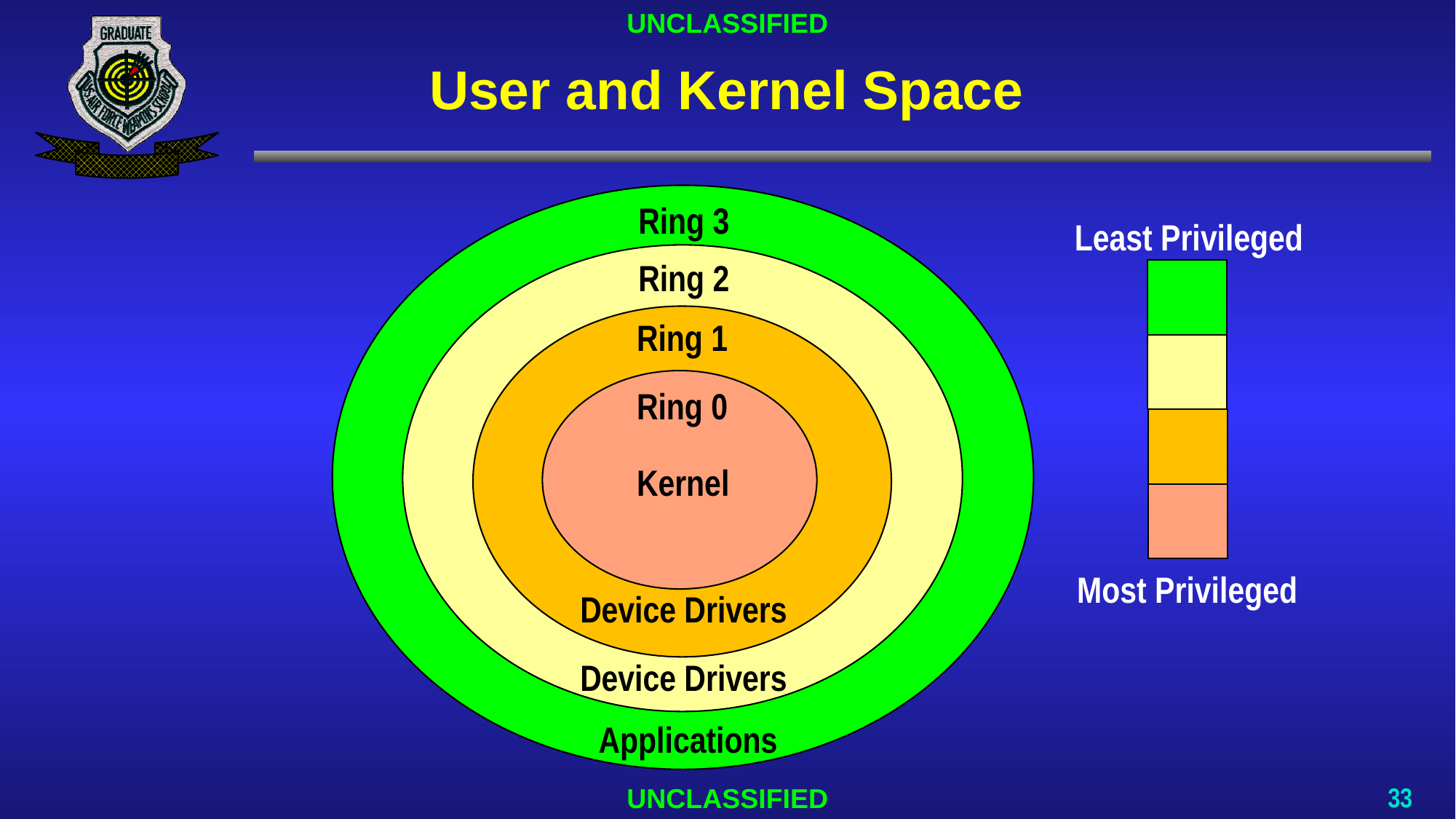

# User and Kernel Space

Ring 3
Least Privileged
Ring 2

Ring 1

Ring 0

Kernel

Most Privileged
Device Drivers
Device Drivers
Applications